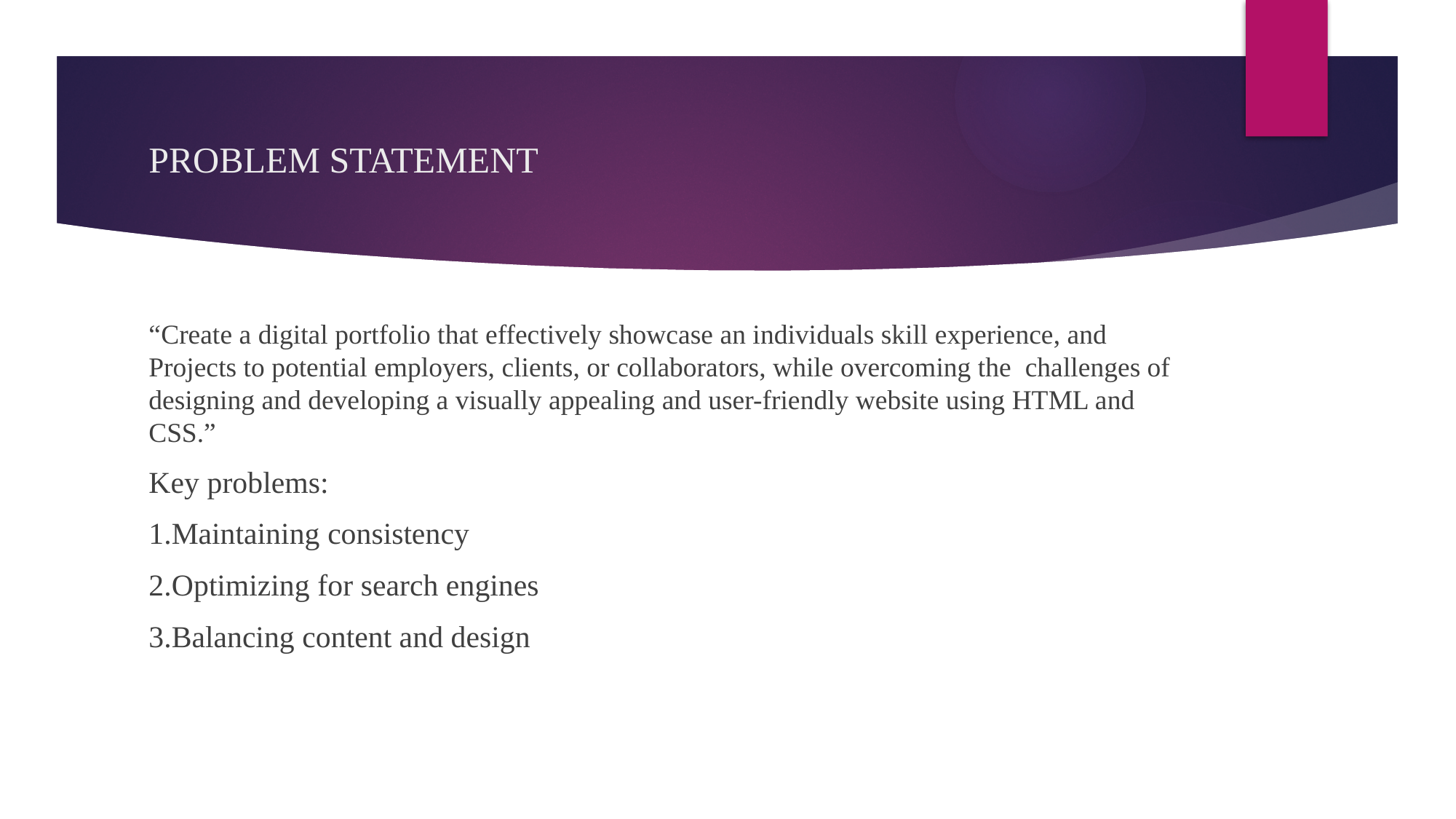

# PROBLEM STATEMENT
“Create a digital portfolio that effectively showcase an individuals skill experience, and Projects to potential employers, clients, or collaborators, while overcoming the  challenges of designing and developing a visually appealing and user-friendly website using HTML and CSS.”
Key problems:
1.Maintaining consistency
2.Optimizing for search engines
3.Balancing content and design